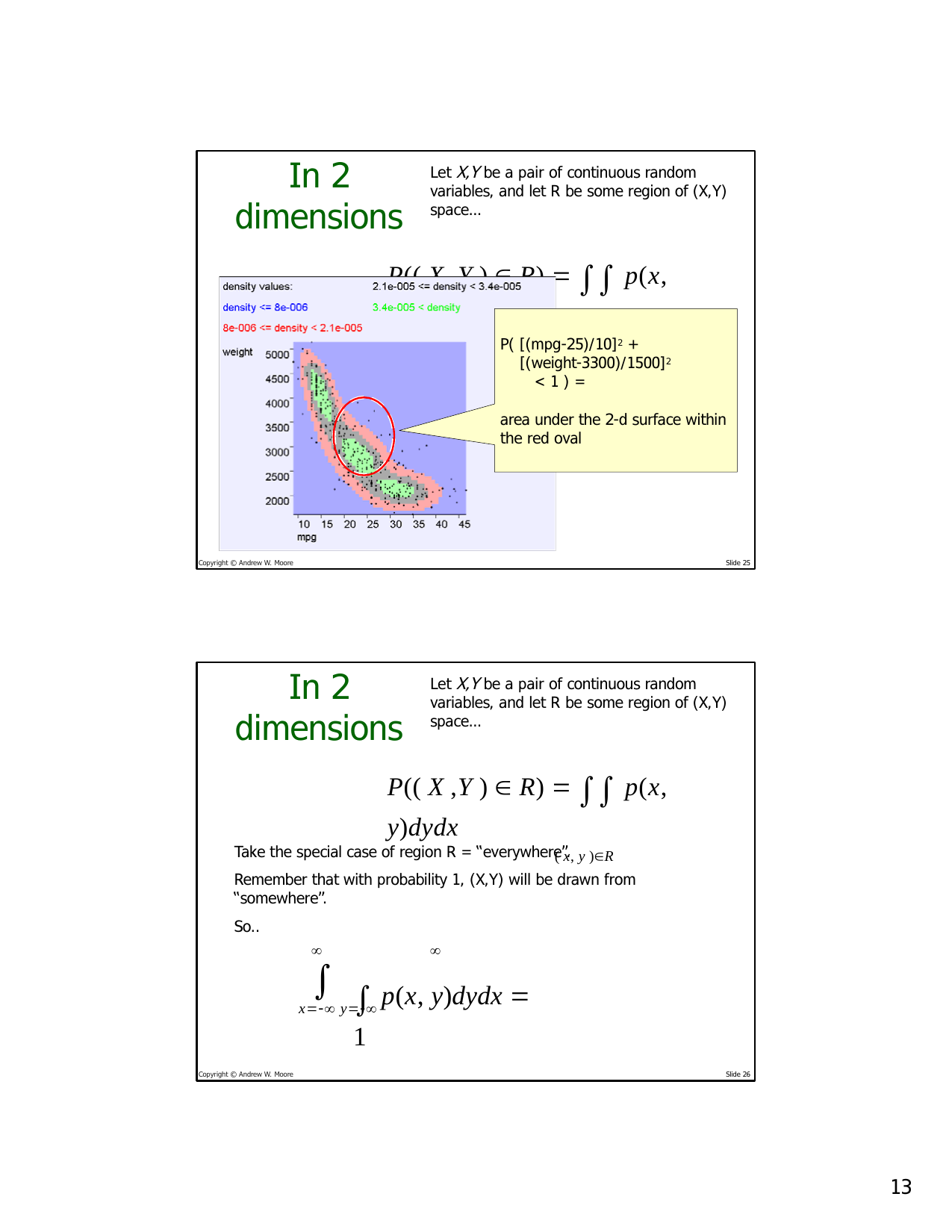

In 2  dimensions
Let X,Y be a pair of continuous random  variables, and let R be some region of (X,Y)  space…
P(( X ,Y ) ∈ R) =	∫∫ p(x, y)dydx
( x, y )∈R

P( [(mpg-25)/10]2 +
[(weight-3300)/1500]2
< 1 ) =

area under the 2-d surface within  the red oval

Copyright © Andrew W. Moore
Slide 25

In 2  dimensions
Let X,Y be a pair of continuous random  variables, and let R be some region of (X,Y)  space…
P(( X ,Y ) ∈ R) =	∫∫ p(x, y)dydx
( x, y )∈R

Take the special case of region R = “everywhere”.
Remember that with probability 1, (X,Y) will be drawn from  “somewhere”.
So..
∞	∞
∫ p(x, y)dydx = 1
∫
x=−∞ y=−∞
Copyright © Andrew W. Moore
Slide 26
13